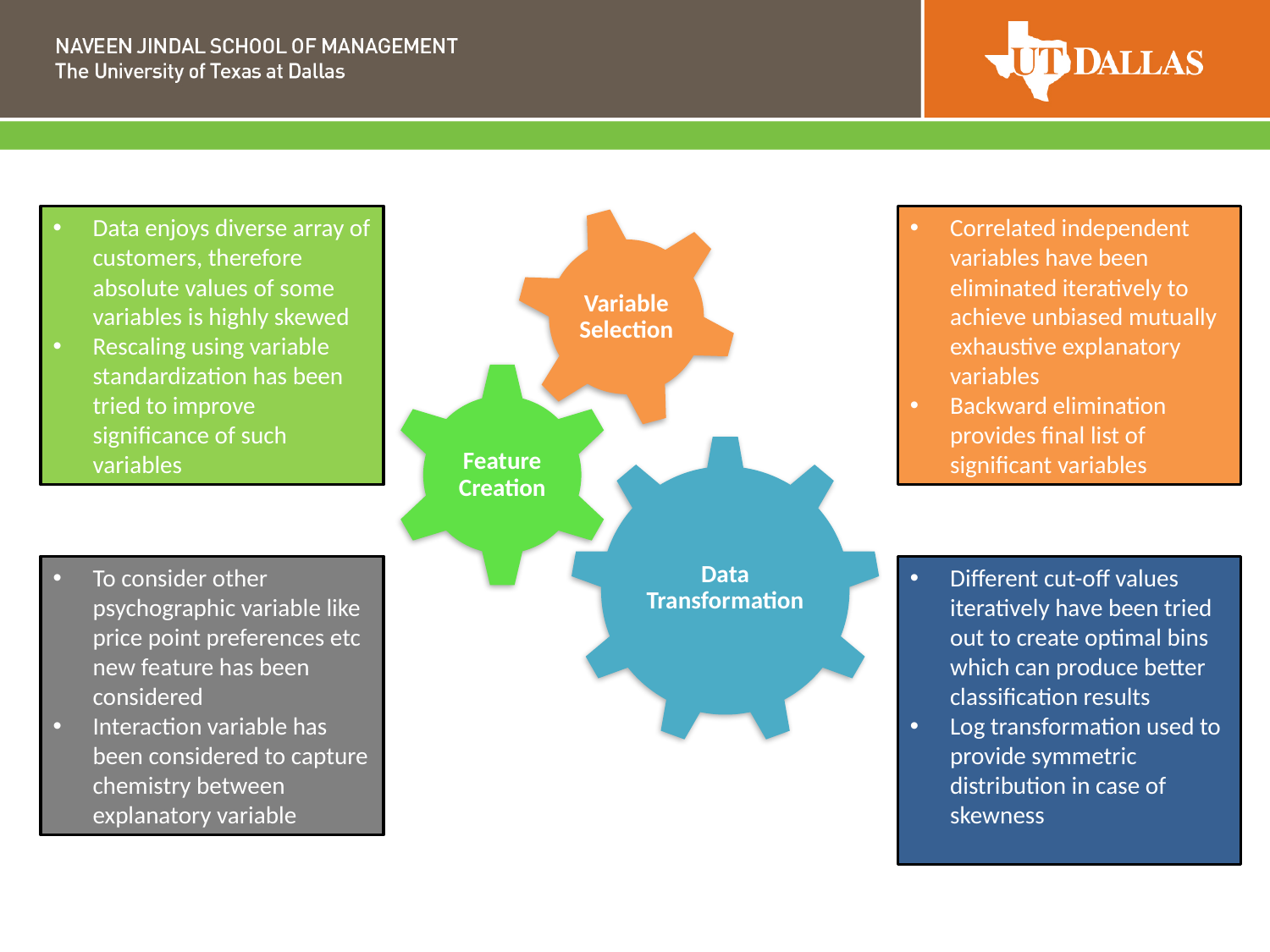

Data enjoys diverse array of customers, therefore absolute values of some variables is highly skewed
Rescaling using variable standardization has been tried to improve significance of such variables
Correlated independent variables have been eliminated iteratively to achieve unbiased mutually exhaustive explanatory variables
Backward elimination provides final list of significant variables

Variable Selection

Feature Creation

Data Transformation
To consider other  psychographic variable like price point preferences etc new feature has been considered
Interaction variable has been considered to capture chemistry between explanatory variable
Different cut-off values iteratively have been tried out to create optimal bins which can produce better classification results
Log transformation used to provide symmetric distribution in case of skewness